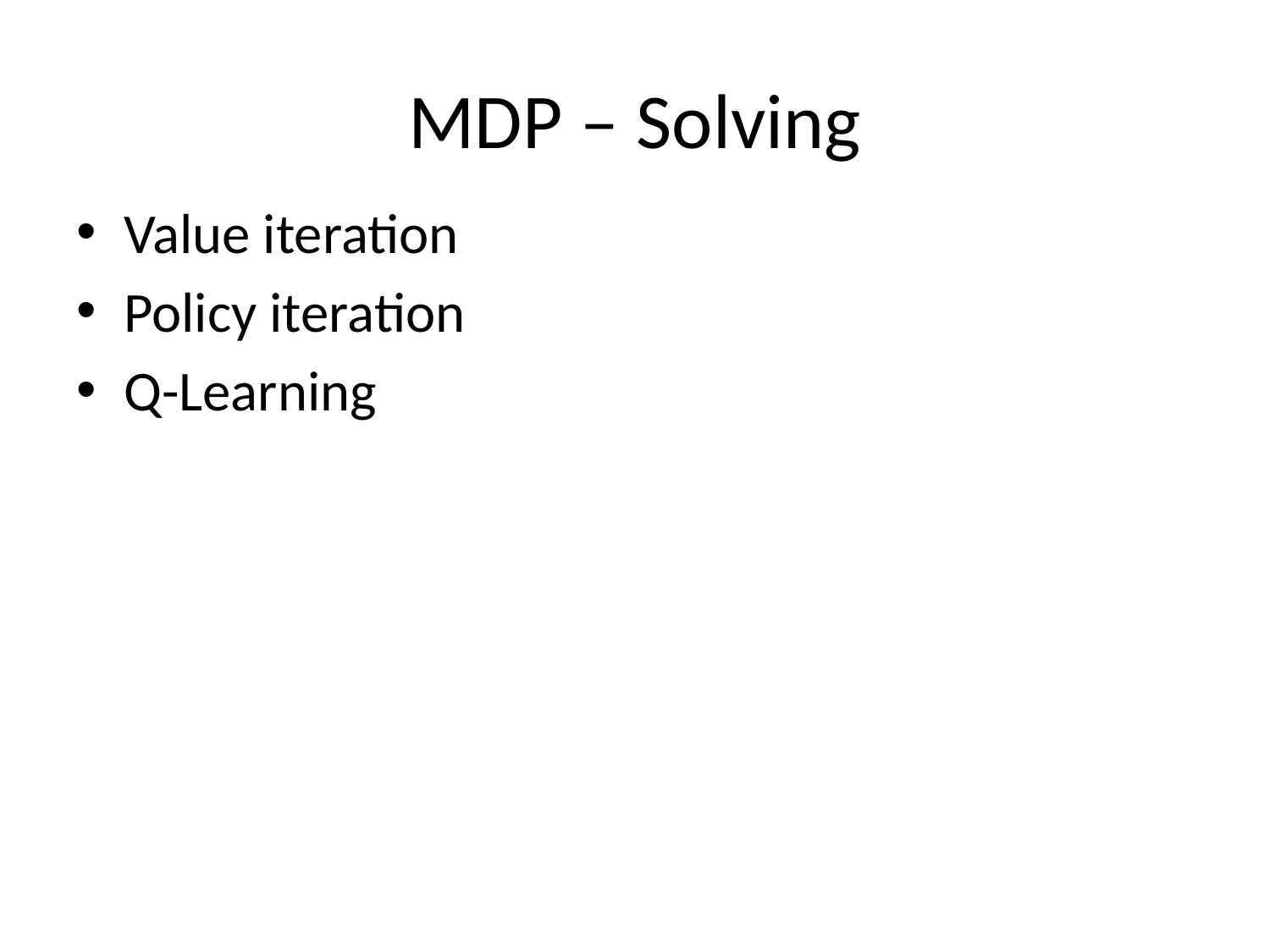

# MDP – Solving
Value iteration
Policy iteration
Q-Learning